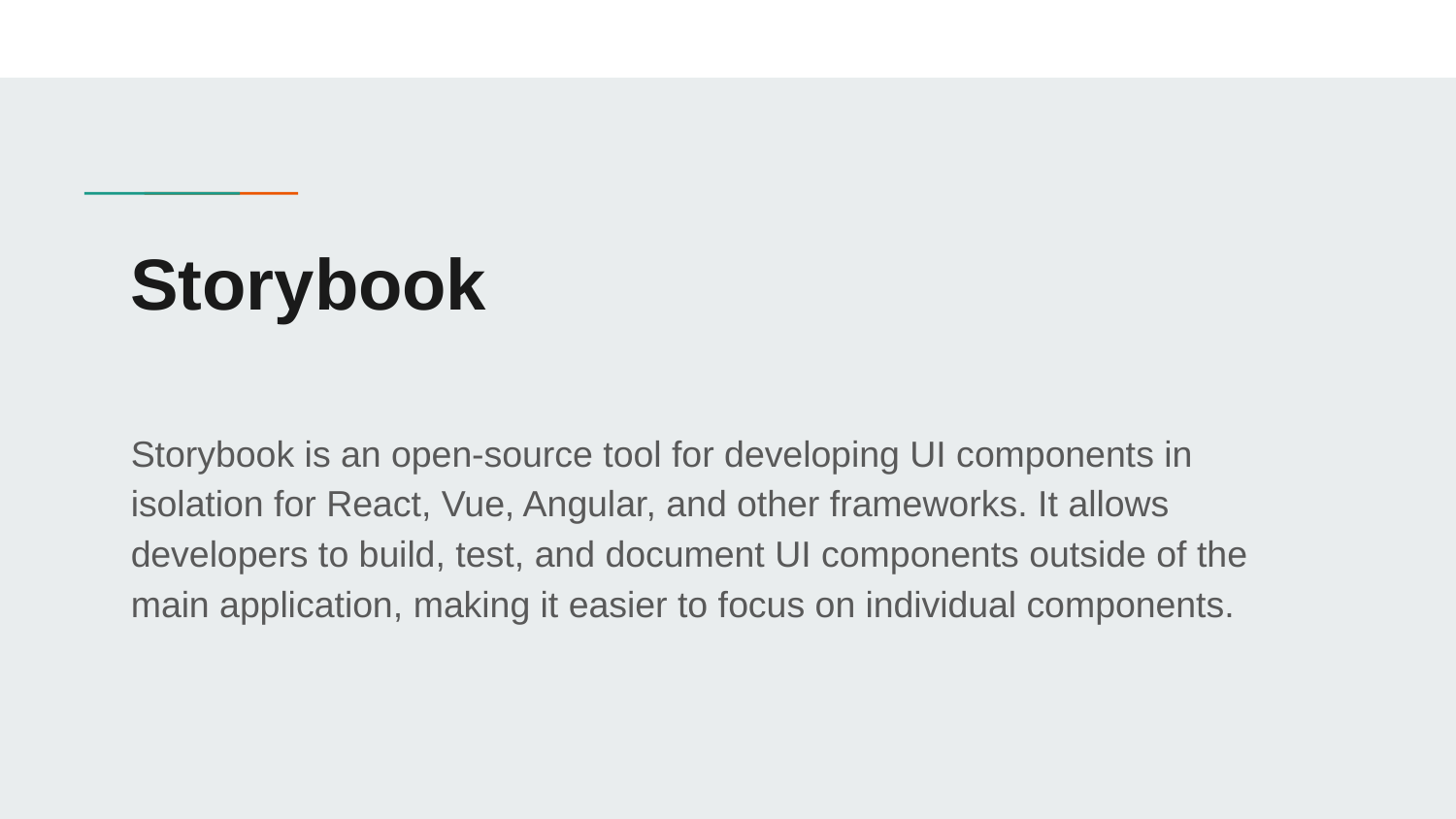

# Storybook
Storybook is an open-source tool for developing UI components in isolation for React, Vue, Angular, and other frameworks. It allows developers to build, test, and document UI components outside of the main application, making it easier to focus on individual components.